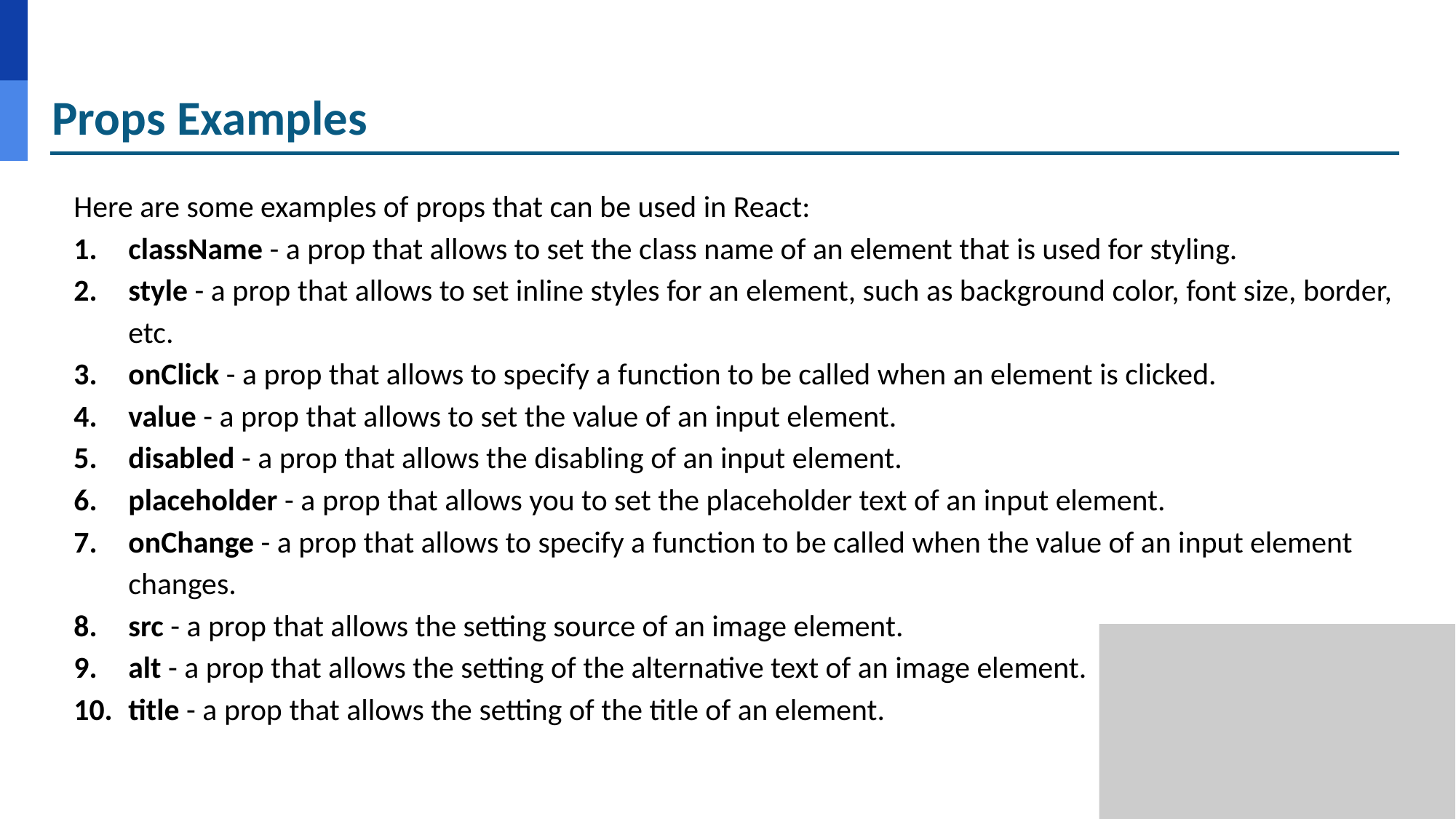

# Props Examples
Here are some examples of props that can be used in React:
className - a prop that allows to set the class name of an element that is used for styling.
style - a prop that allows to set inline styles for an element, such as background color, font size, border, etc.
onClick - a prop that allows to specify a function to be called when an element is clicked.
value - a prop that allows to set the value of an input element.
disabled - a prop that allows the disabling of an input element.
placeholder - a prop that allows you to set the placeholder text of an input element.
onChange - a prop that allows to specify a function to be called when the value of an input element changes.
src - a prop that allows the setting source of an image element.
alt - a prop that allows the setting of the alternative text of an image element.
title - a prop that allows the setting of the title of an element.